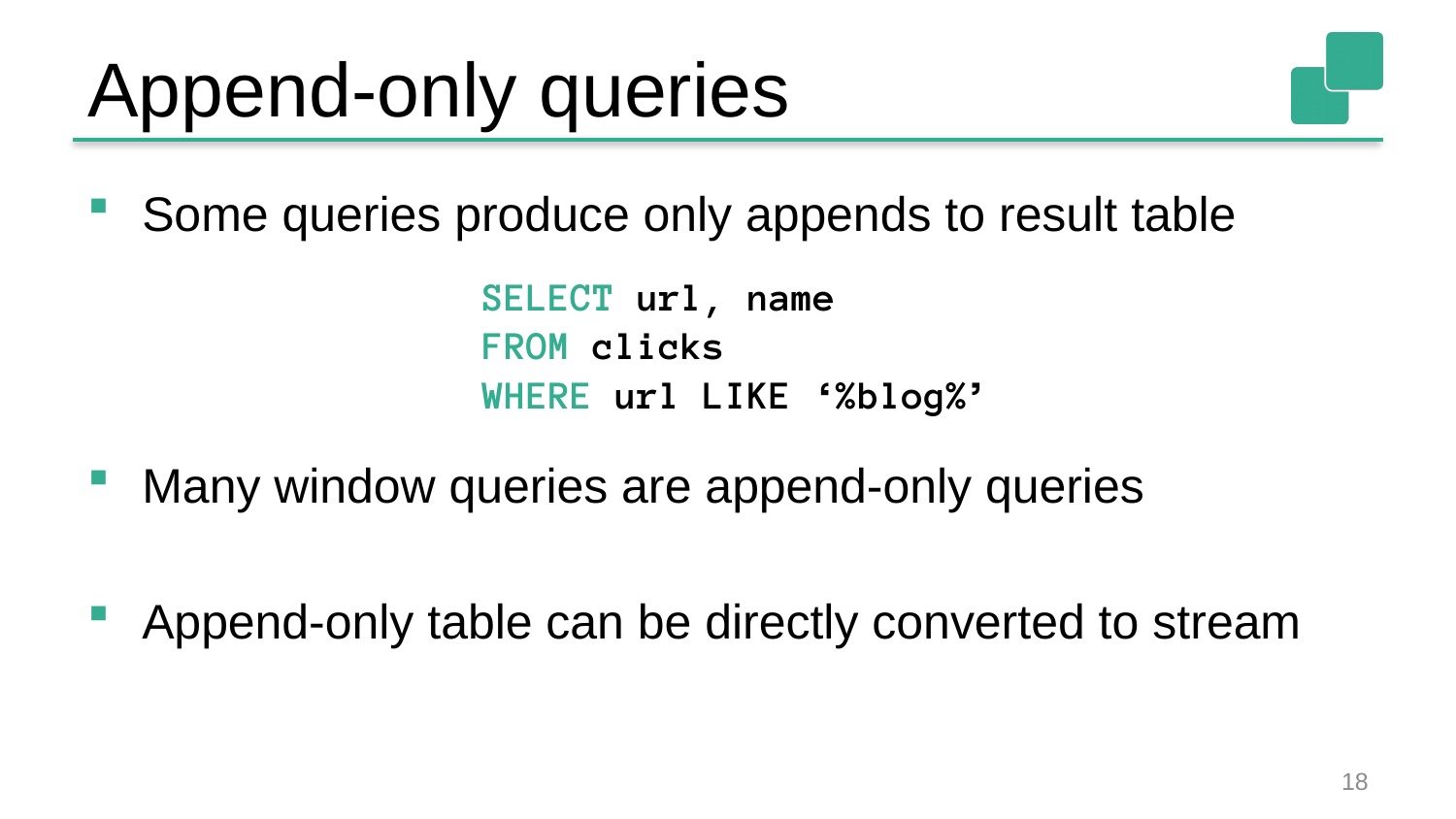

# Append-only queries
Some queries produce only appends to result table

Many window queries are append-only queries

Append-only table can be directly converted to stream
SELECT url, name
FROM clicks
WHERE url LIKE ‘%blog%’

18